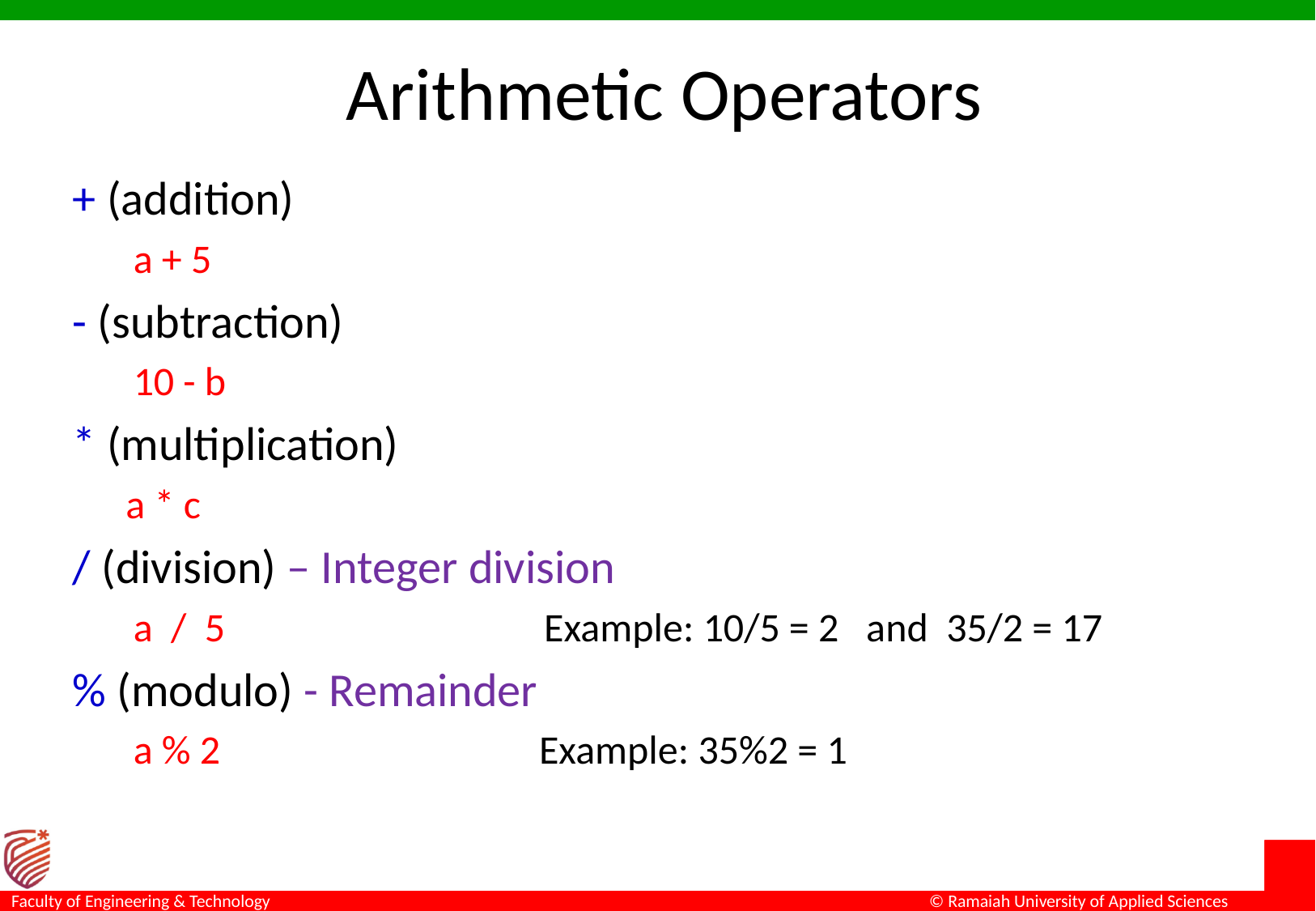

# Arithmetic Operators
+ (addition)
a + 5
- (subtraction)
10 - b
* (multiplication)
a * c
/ (division) – Integer division
a  /  5                                   Example: 10/5 = 2   and  35/2 = 17
% (modulo) - Remainder
a % 2                                   Example: 35%2 = 1